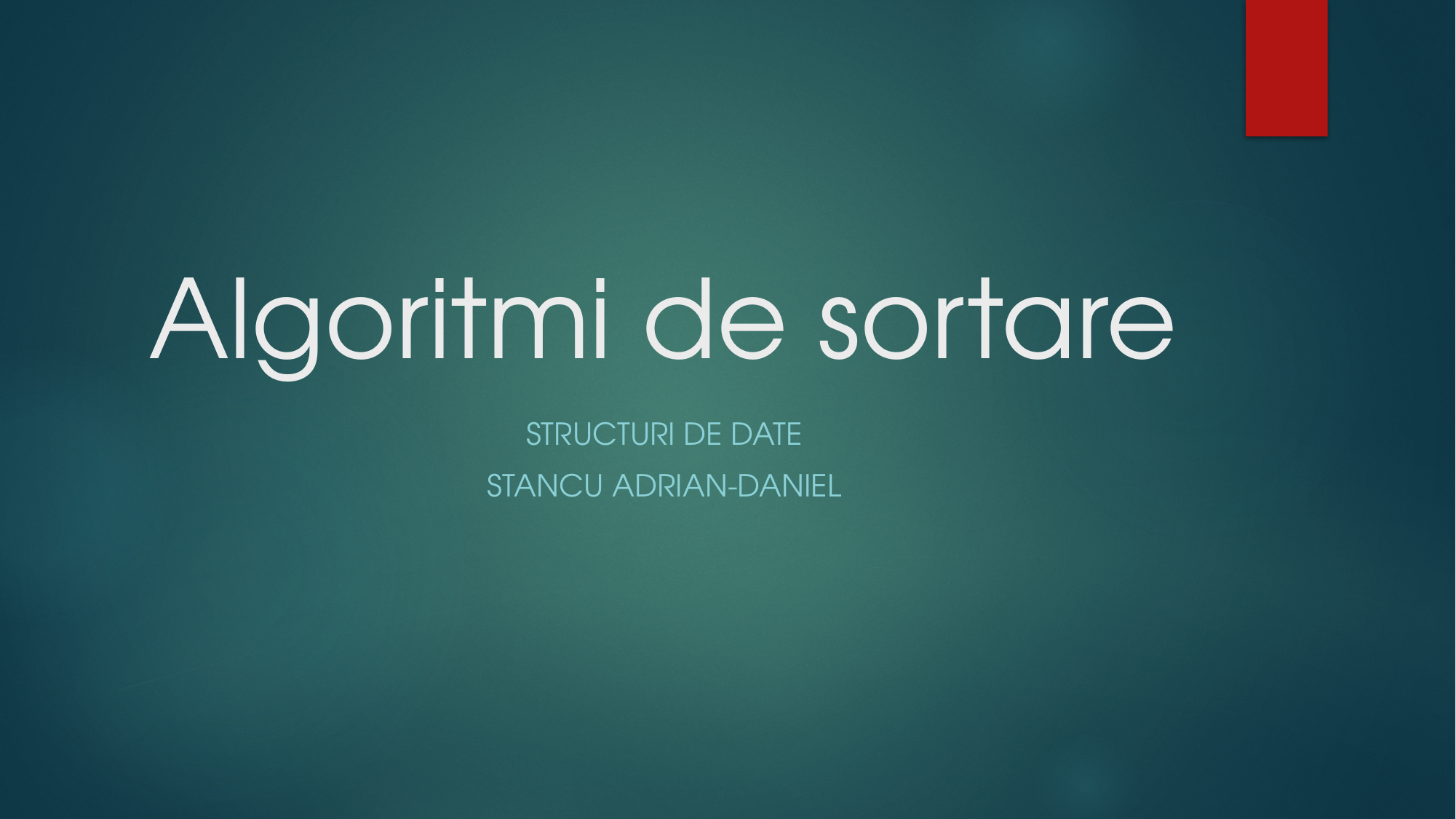

# Algoritmi de sortare
Structuri de date
Stancu adrian-daniel